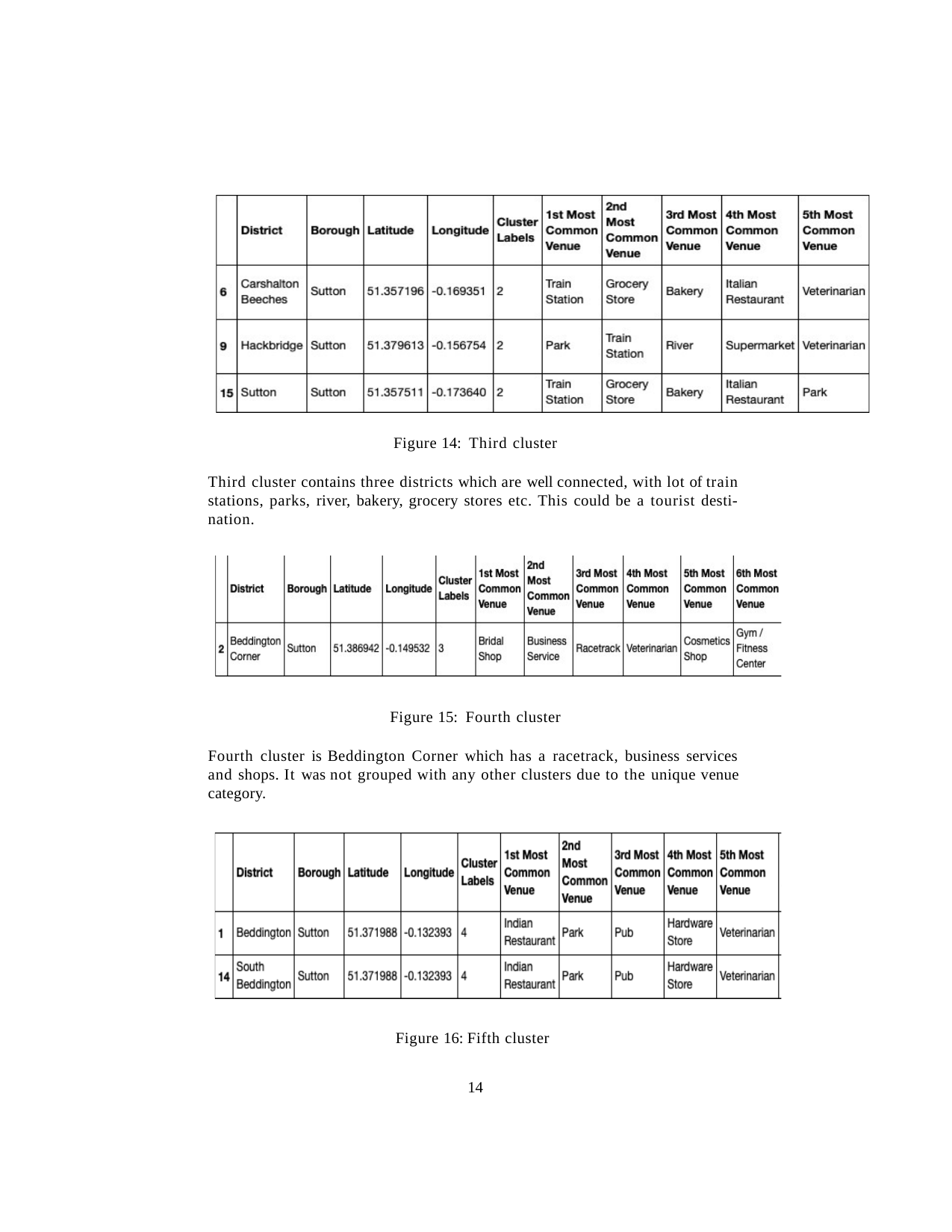

Figure 14:  Third cluster

Third cluster contains three districts which are well connected, with lot of train  stations, parks, river, bakery, grocery stores etc. This could be a tourist desti-  nation.

Figure 15:  Fourth cluster

Fourth cluster is Beddington Corner which has a racetrack, business services  and shops. It was not grouped with any other clusters due to the unique venue  category.

Figure 16: Fifth cluster
14